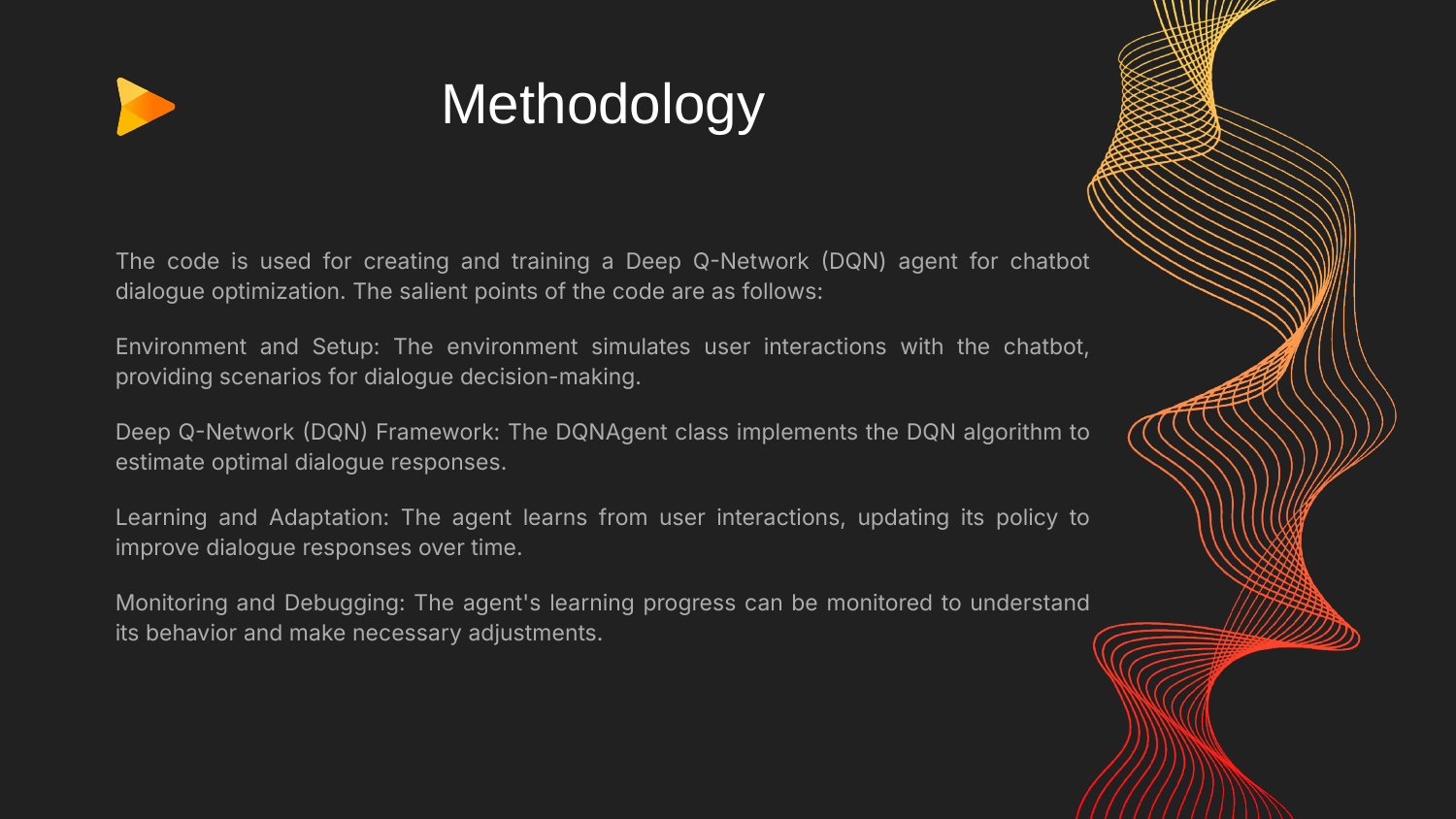

# Methodology
The code is used for creating and training a Deep Q-Network (DQN) agent for chatbot dialogue optimization. The salient points of the code are as follows:
Environment and Setup: The environment simulates user interactions with the chatbot, providing scenarios for dialogue decision-making.
Deep Q-Network (DQN) Framework: The DQNAgent class implements the DQN algorithm to estimate optimal dialogue responses.
Learning and Adaptation: The agent learns from user interactions, updating its policy to improve dialogue responses over time.
Monitoring and Debugging: The agent's learning progress can be monitored to understand its behavior and make necessary adjustments.